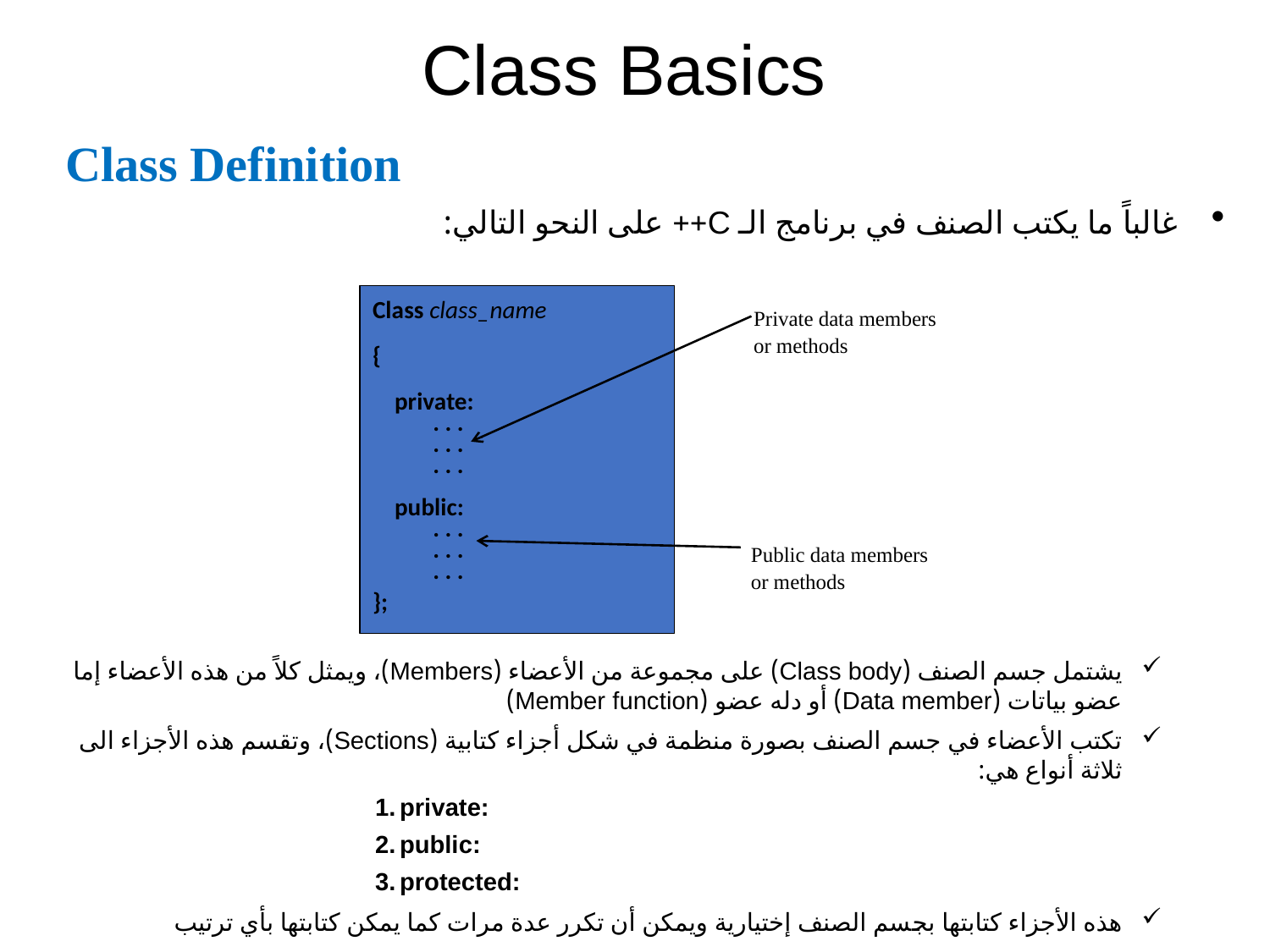

# Class Basics
Class Definition
غالباً ما يكتب الصنف في برنامج الـ C++ على النحو التالي:

يشتمل جسم الصنف (Class body) على مجموعة من الأعضاء (Members)، ويمثل كلاً من هذه الأعضاء إما عضو بياتات (Data member) أو دله عضو (Member function)
تكتب الأعضاء في جسم الصنف بصورة منظمة في شكل أجزاء كتابية (Sections)، وتقسم هذه الأجزاء الى ثلاثة أنواع هي:
private:
public:
protected:
هذه الأجزاء كتابتها بجسم الصنف إختيارية ويمكن أن تكرر عدة مرات كما يمكن كتابتها بأي ترتيب

Class class_name
{
    private:
           . . .
           . . .
           . . .
    public:
           . . .
           . . .
           . . .
};
Private data members or methods
Public data members or methods